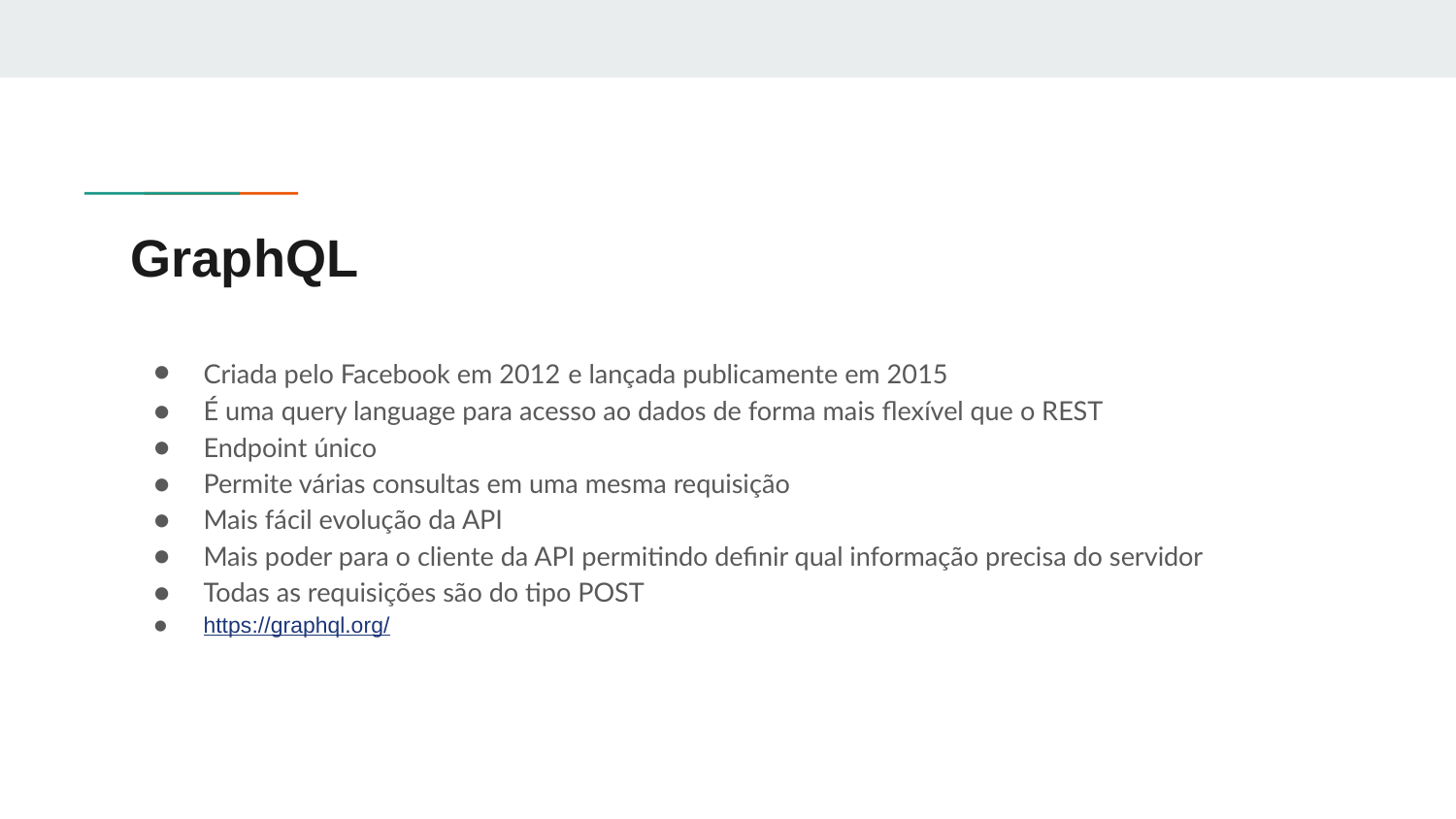

# GraphQL
Criada pelo Facebook em 2012 e lançada publicamente em 2015
É uma query language para acesso ao dados de forma mais flexível que o REST
Endpoint único
Permite várias consultas em uma mesma requisição
Mais fácil evolução da API
Mais poder para o cliente da API permitindo definir qual informação precisa do servidor
Todas as requisições são do tipo POST
https://graphql.org/